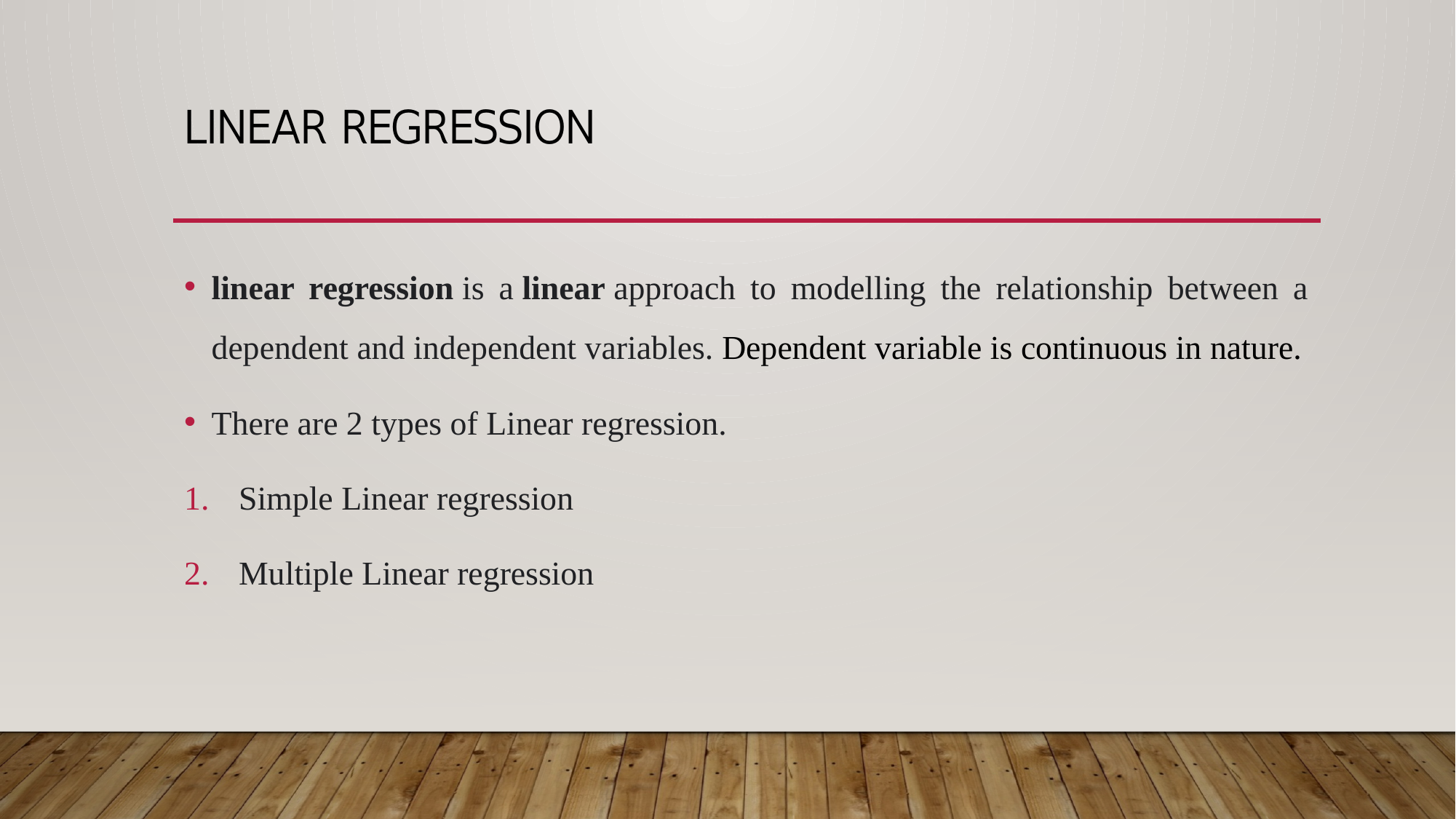

# Linear regression
linear regression is a linear approach to modelling the relationship between a dependent and independent variables. Dependent variable is continuous in nature.
There are 2 types of Linear regression.
Simple Linear regression
Multiple Linear regression